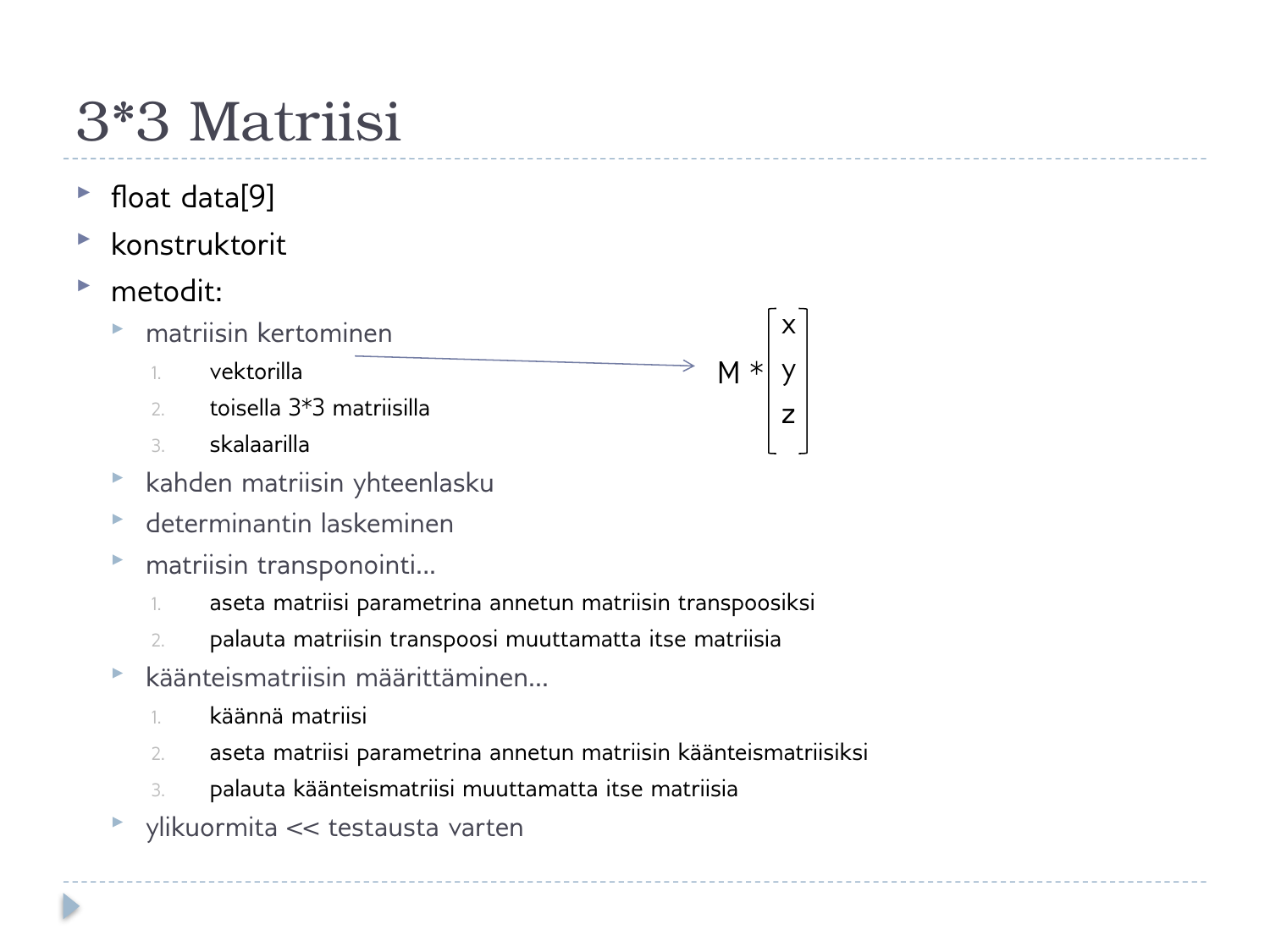

# 3*3 Matriisi
float data[9]
konstruktorit
metodit:
matriisin kertominen
vektorilla
toisella 3*3 matriisilla
skalaarilla
kahden matriisin yhteenlasku
determinantin laskeminen
matriisin transponointi...
aseta matriisi parametrina annetun matriisin transpoosiksi
palauta matriisin transpoosi muuttamatta itse matriisia
käänteismatriisin määrittäminen...
käännä matriisi
aseta matriisi parametrina annetun matriisin käänteismatriisiksi
palauta käänteismatriisi muuttamatta itse matriisia
ylikuormita << testausta varten

| x |
| --- |
| y |
| z |

M *